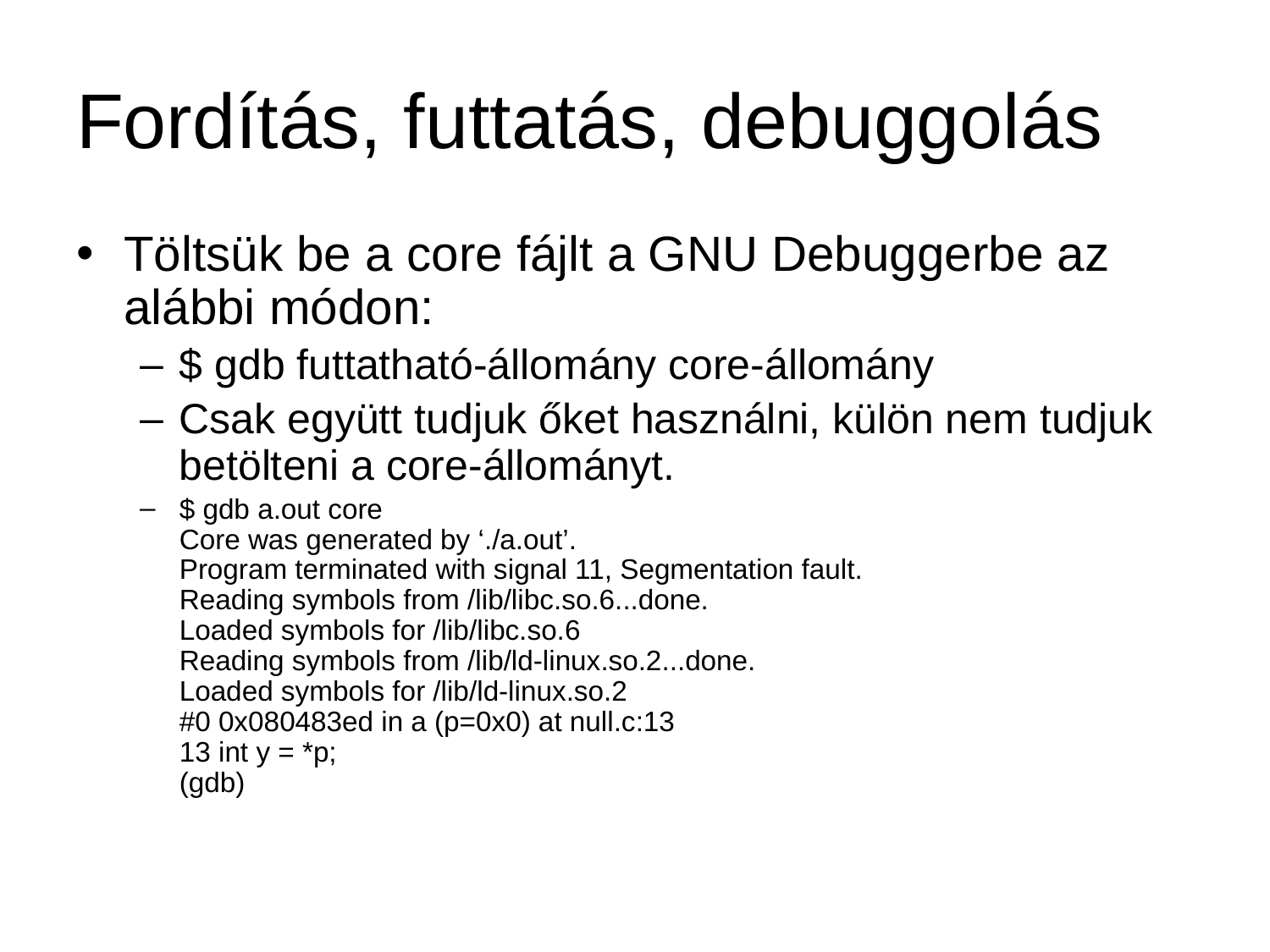

# Fordítás, futtatás, debuggolás
Töltsük be a core fájlt a GNU Debuggerbe az alábbi módon:
$ gdb futtatható-állomány core-állomány
Csak együtt tudjuk őket használni, külön nem tudjuk betölteni a core-állományt.
$ gdb a.out core
Core was generated by ‘./a.out’.
Program terminated with signal 11, Segmentation fault.
Reading symbols from /lib/libc.so.6...done.
Loaded symbols for /lib/libc.so.6
Reading symbols from /lib/ld-linux.so.2...done.
Loaded symbols for /lib/ld-linux.so.2
#0 0x080483ed in a (p=0x0) at null.c:13
13 int y = *p;
(gdb)